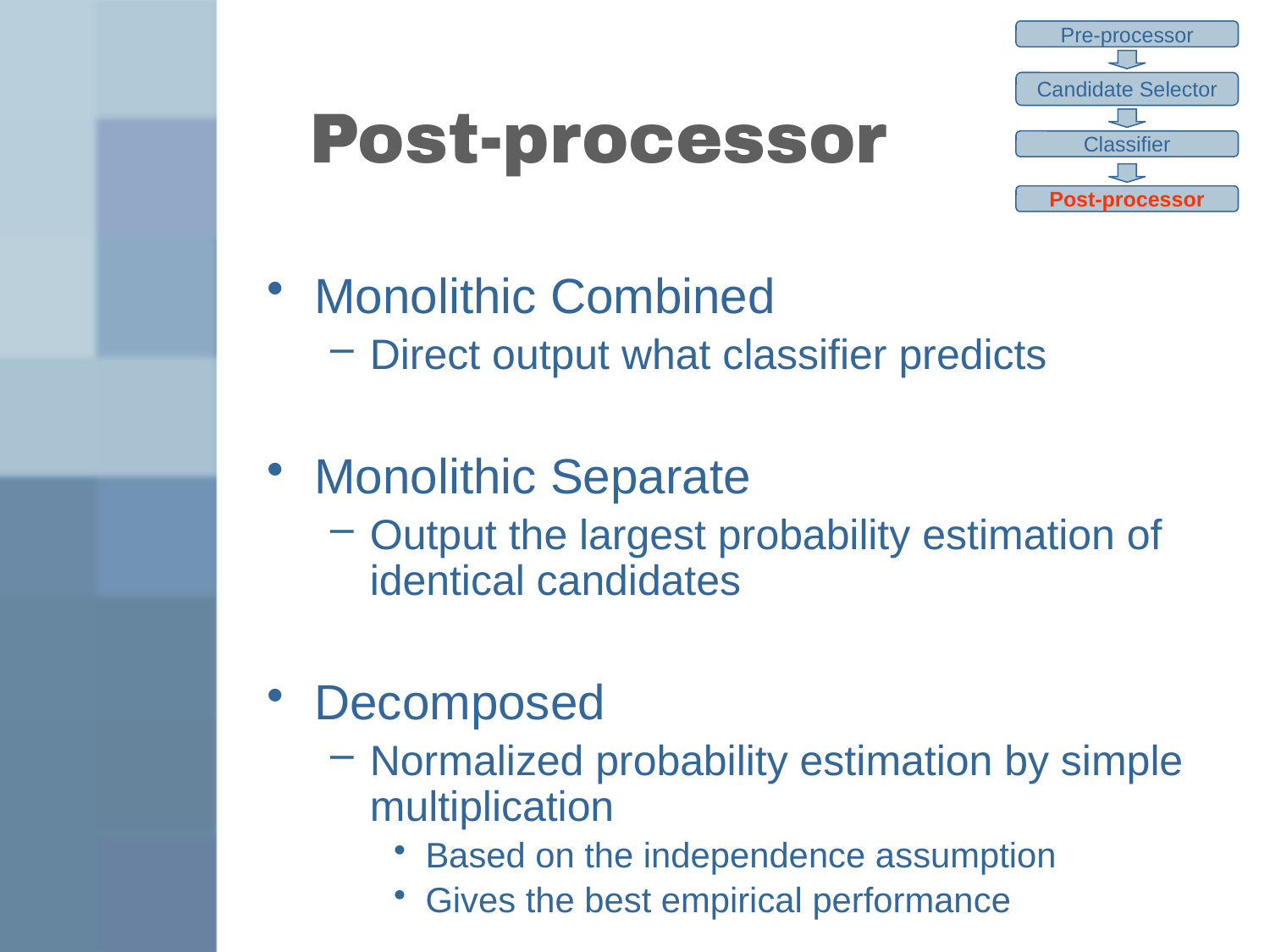

Pre-processor

Candidate Selector

Classifier

Post-processor
# Post-processor
Monolithic Combined
Direct output what classifier predicts

Monolithic Separate
Output the largest probability estimation of identical candidates

Decomposed
Normalized probability estimation by simple multiplication
Based on the independence assumption
Gives the best empirical performance